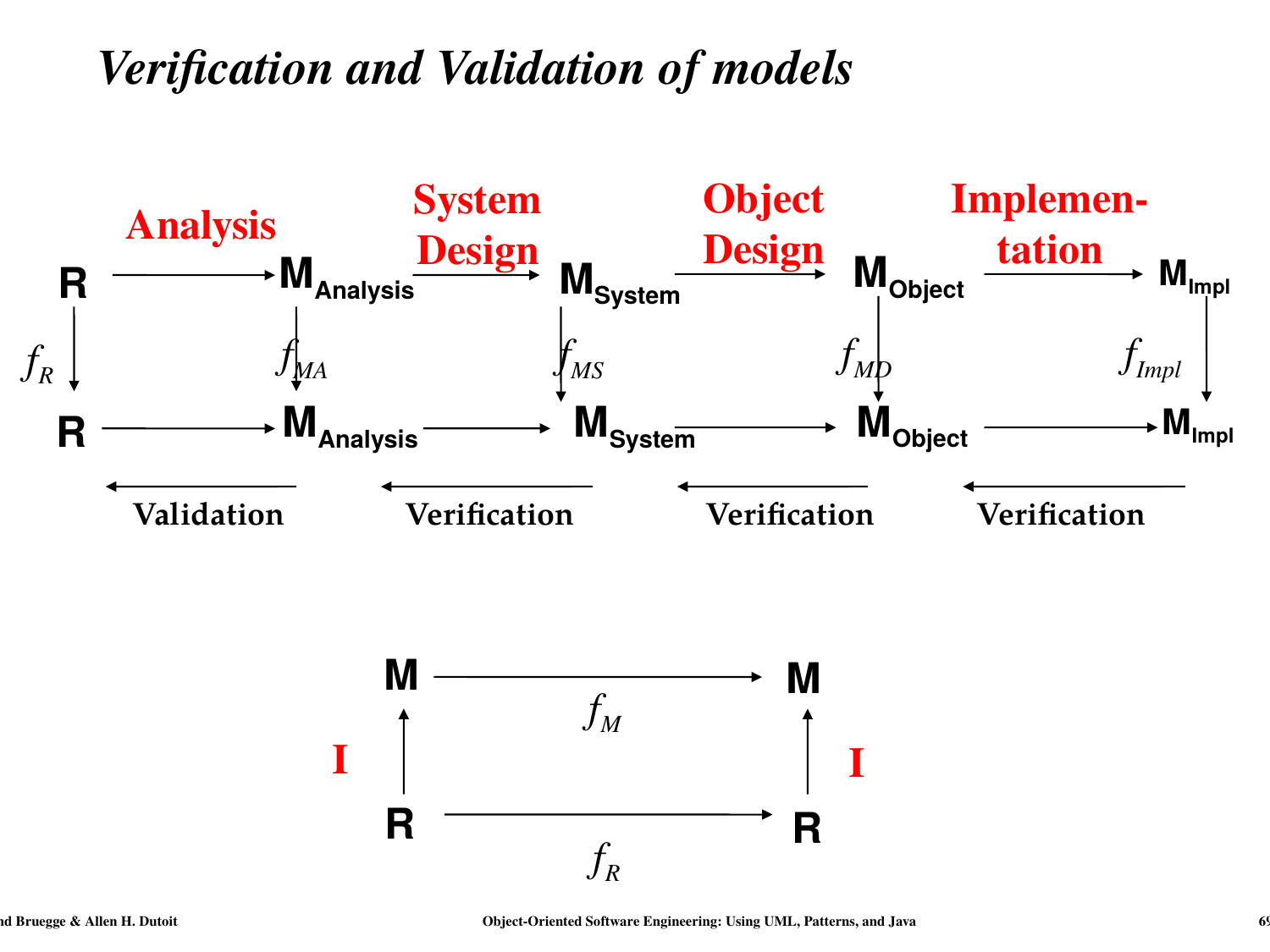

# Verification and Validation of models
Object
Design
MObject

fMD
MObject

Implemen-
tation

fImpl

MImpl
MImpl
System
Design
MSystem

fMS
MSystem

M
M

fM

I
I
R
R

fR
Analysis
MAnalysis
R

fMA
fR
MAnalysis
R

Validation

Verification

Verification
Verification